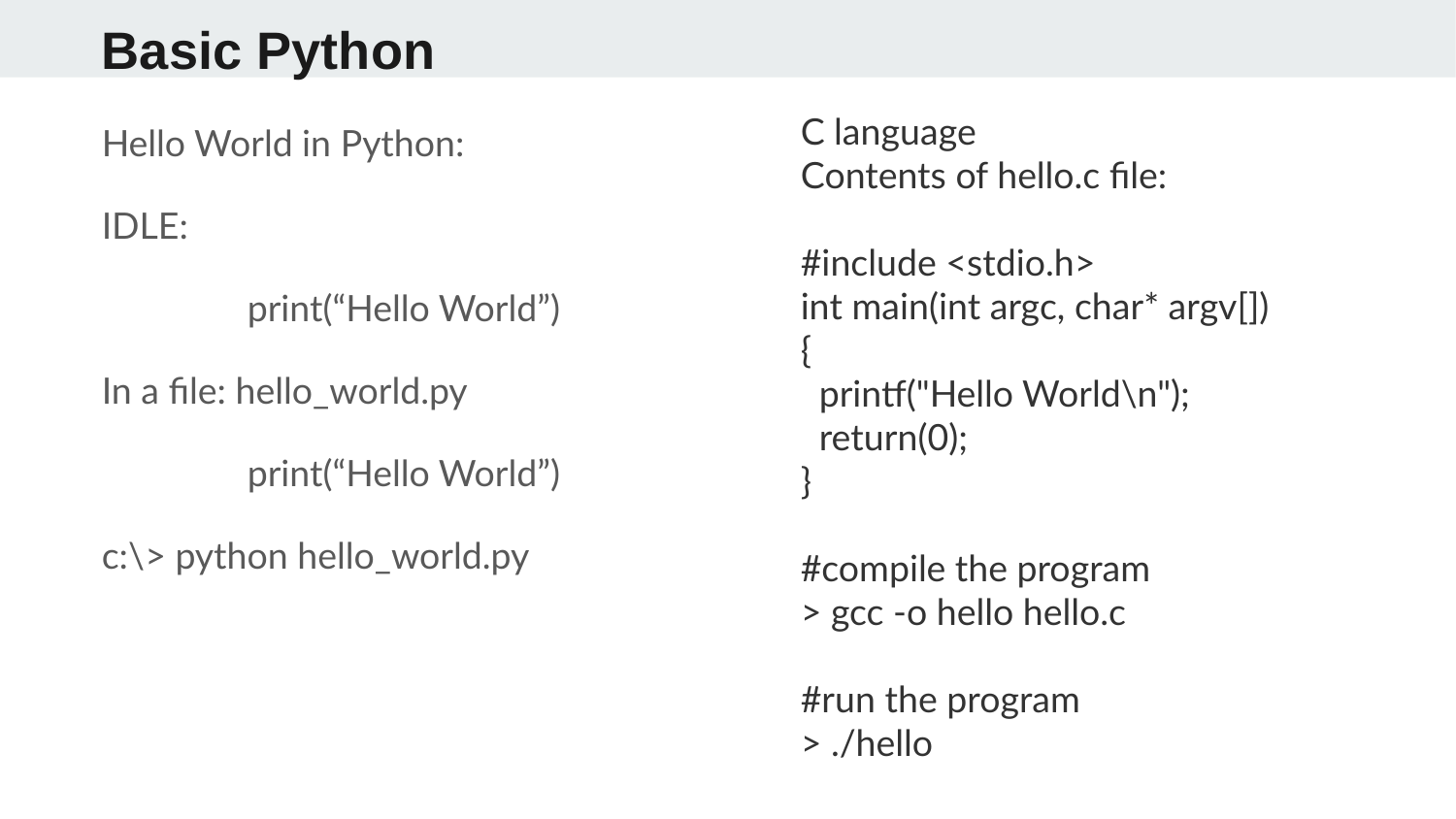

Basic Python
Hello World in Python:
IDLE:
	print(“Hello World”)
In a file: hello_world.py
	print(“Hello World”)
c:\> python hello_world.py

C language
Contents of hello.c file:

#include <stdio.h>
int main(int argc, char* argv[])
{
  printf("Hello World\n");
  return(0);
}

#compile the program
> gcc -o hello hello.c

#run the program
> ./hello